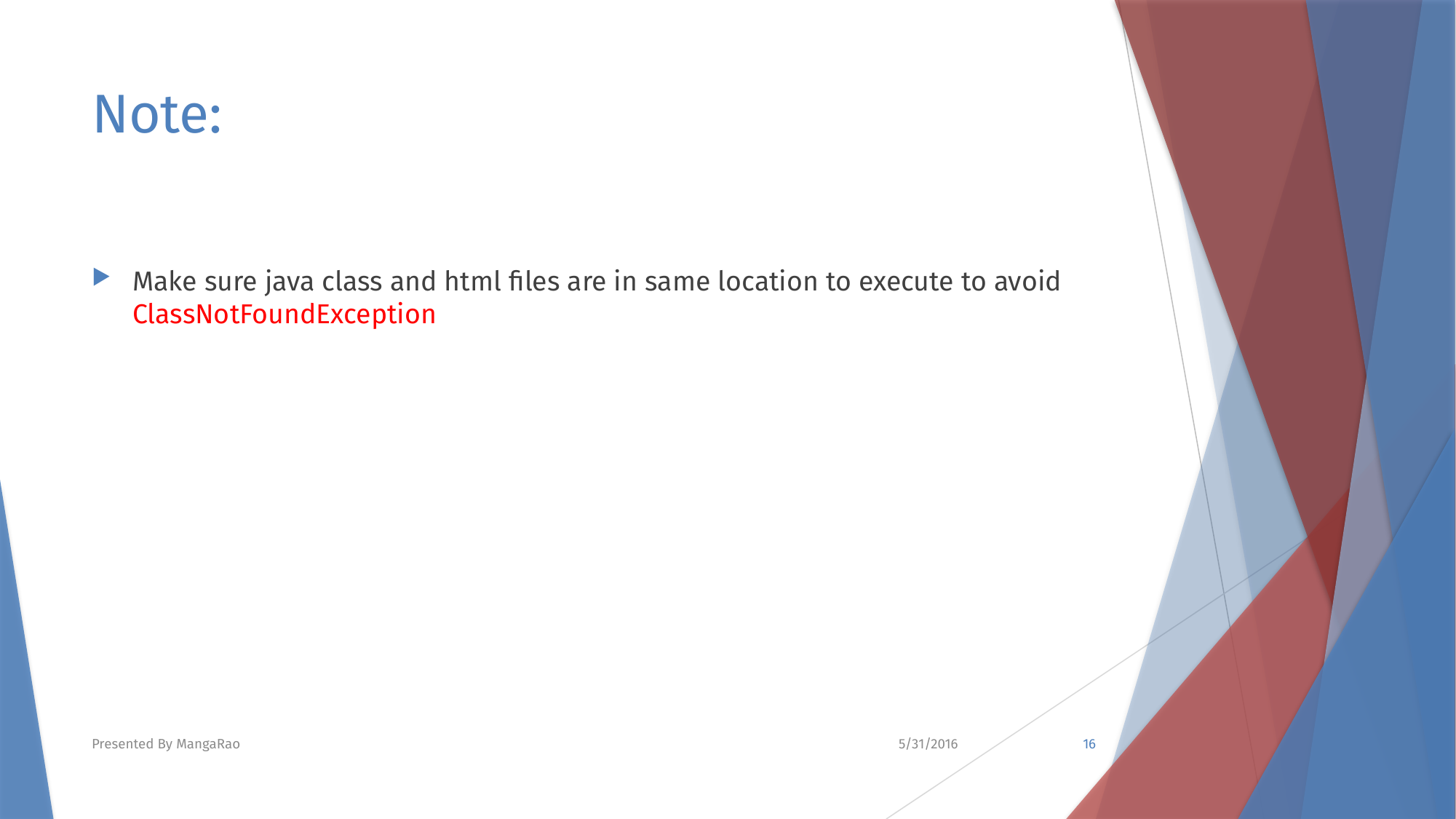

# Note:
Make sure java class and html files are in same location to execute to avoid ClassNotFoundException
Presented By MangaRao
5/31/2016
16